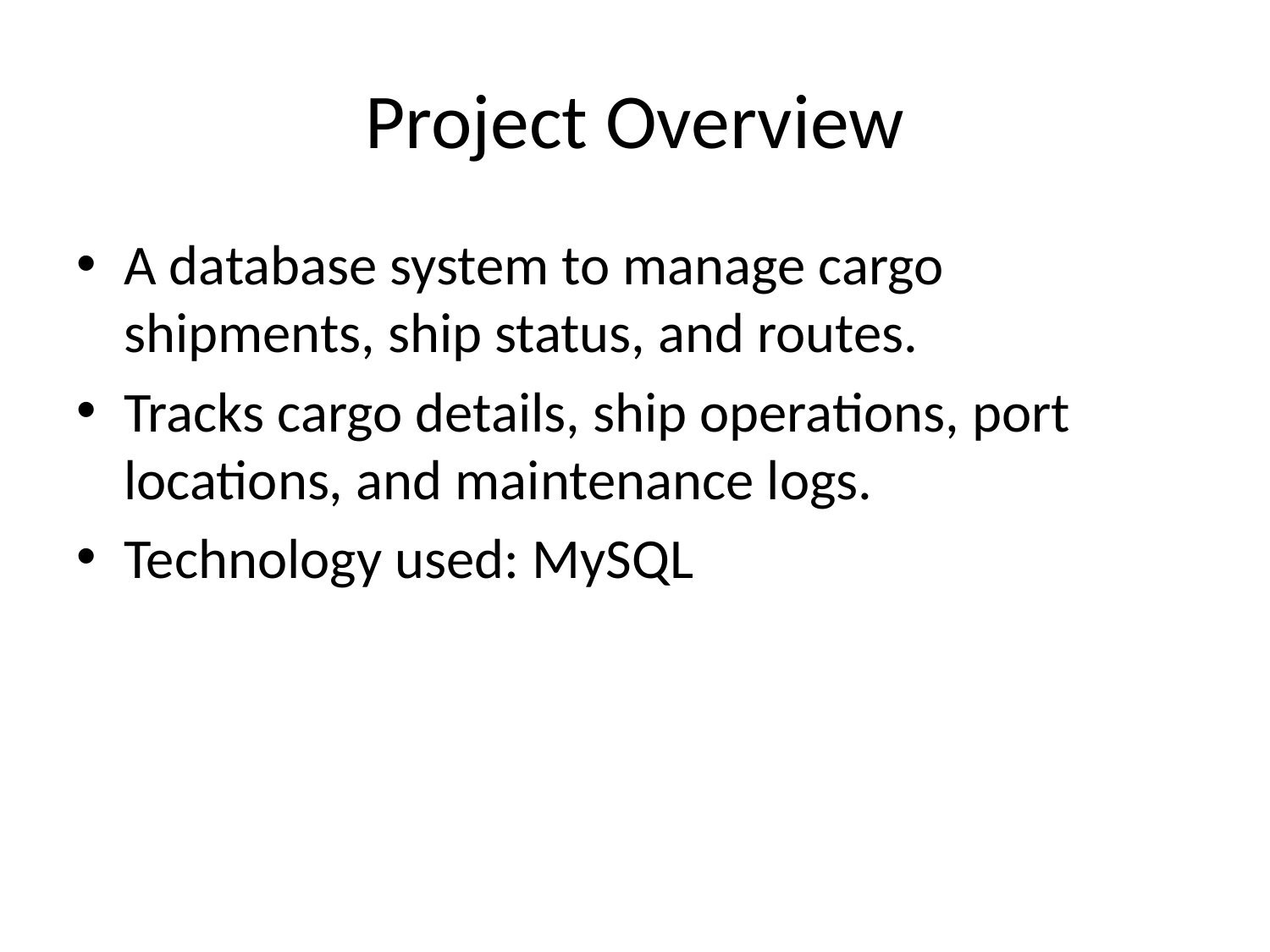

# Project Overview
A database system to manage cargo shipments, ship status, and routes.
Tracks cargo details, ship operations, port locations, and maintenance logs.
Technology used: MySQL